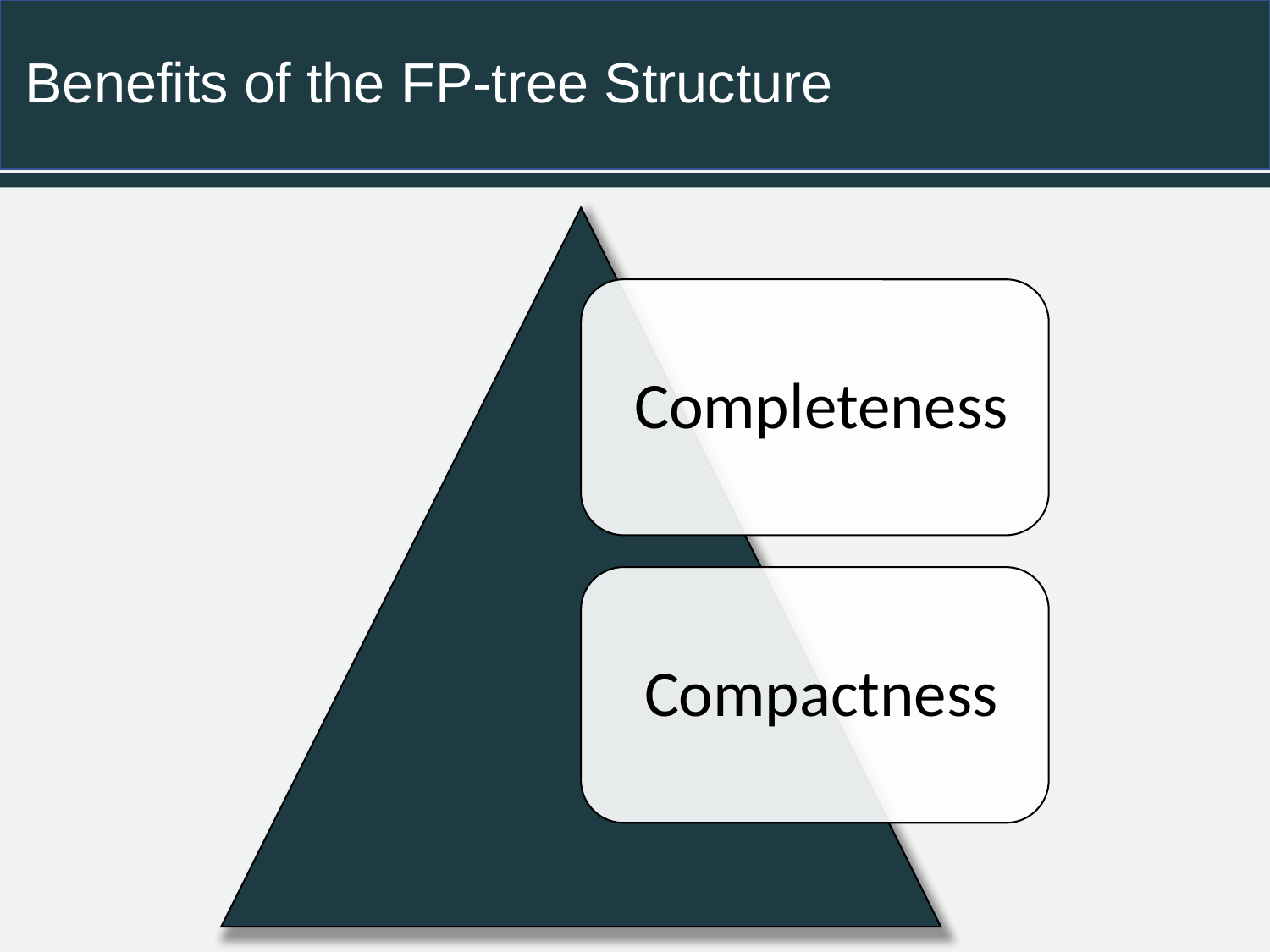

# Benefits of the FP-tree Structure
Completeness
Compactness